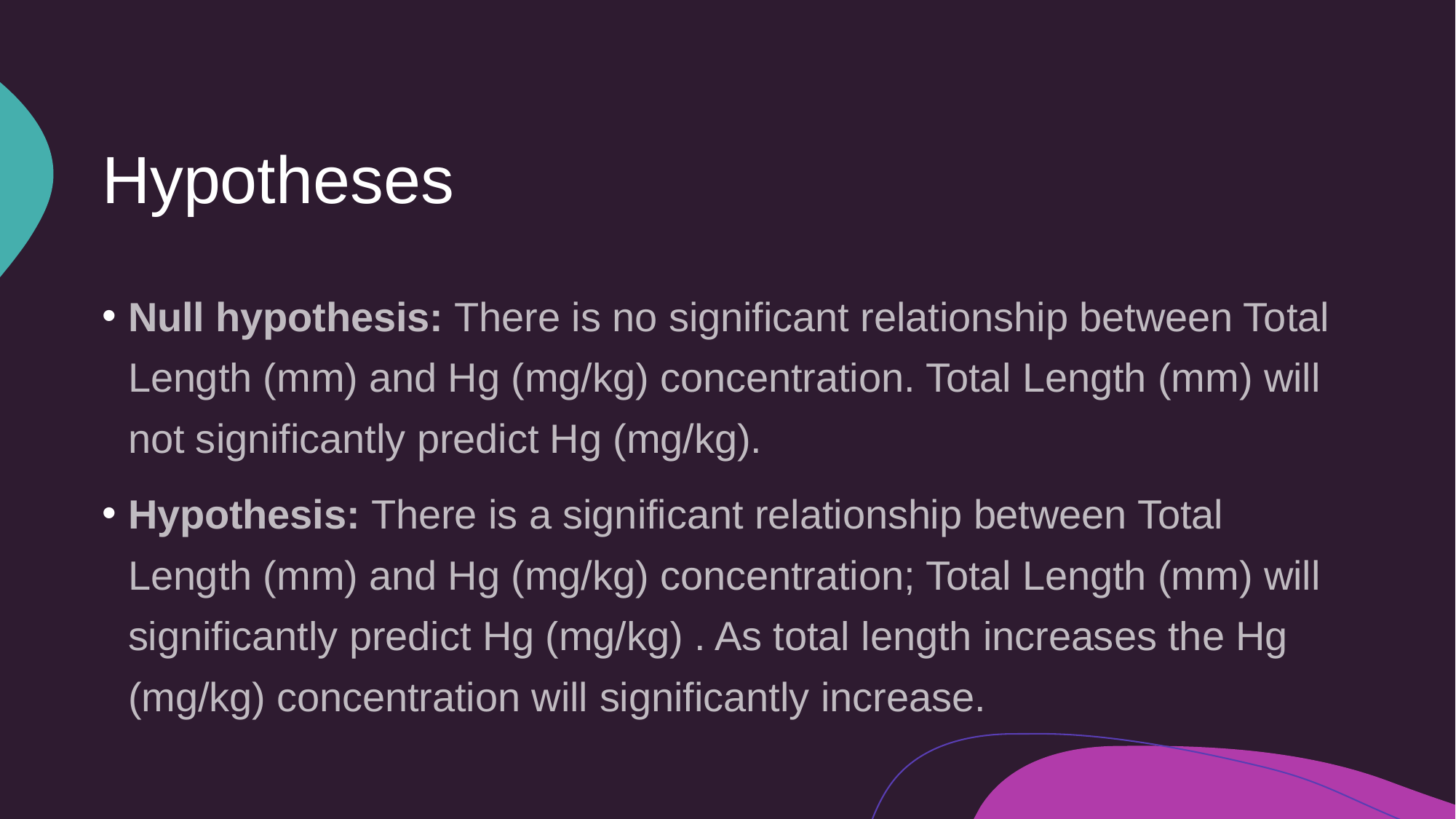

# Hypotheses
Null hypothesis: There is no significant relationship between Total Length (mm) and Hg (mg/kg) concentration. Total Length (mm) will not significantly predict Hg (mg/kg).
Hypothesis: There is a significant relationship between Total Length (mm) and Hg (mg/kg) concentration; Total Length (mm) will significantly predict Hg (mg/kg) . As total length increases the Hg (mg/kg) concentration will significantly increase.